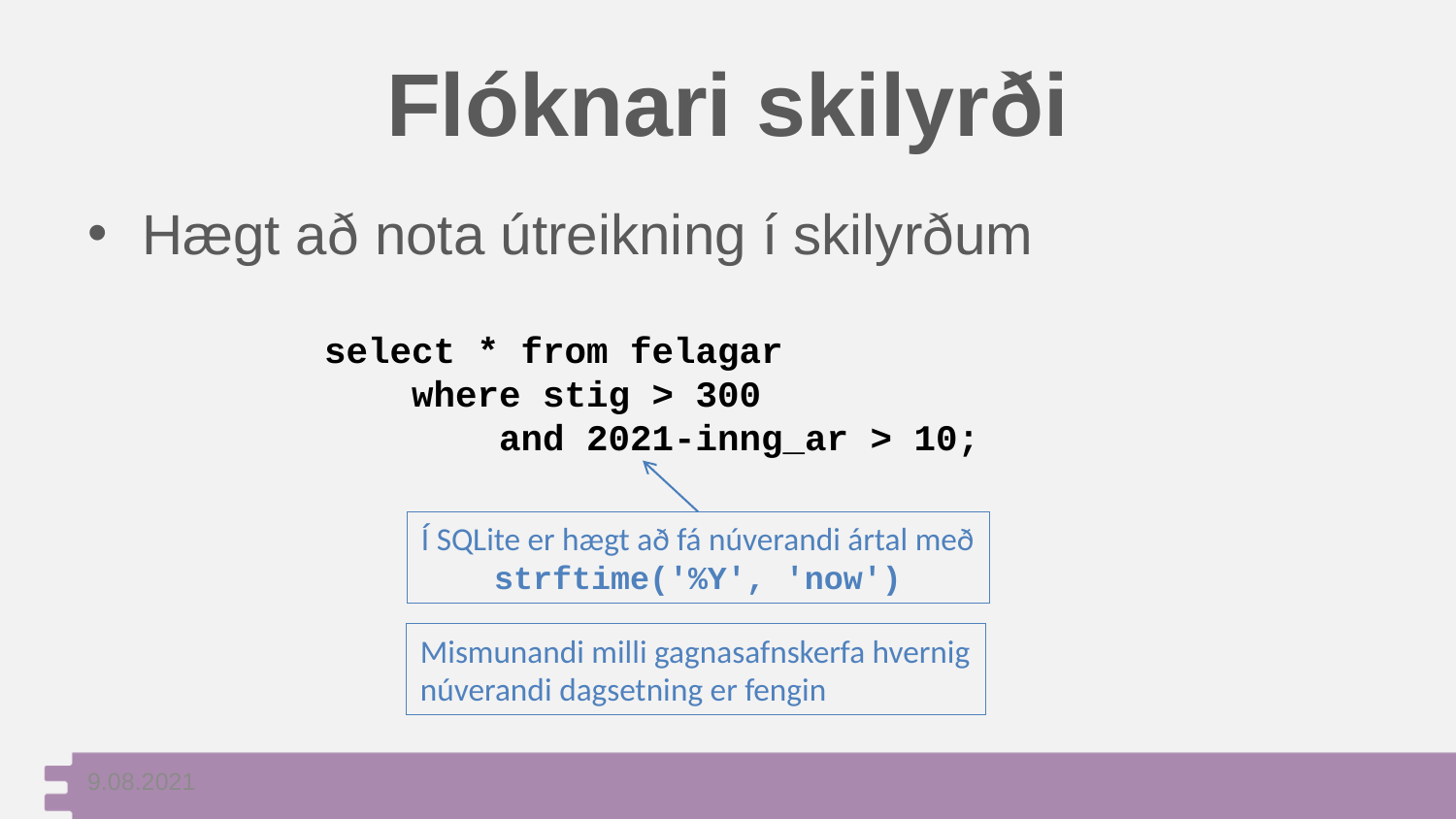

# Flóknari skilyrði
Hægt að nota útreikning í skilyrðum
select * from felagar
    where stig > 300
        and 2021-inng_ar > 10;
Í SQLite er hægt að fá núverandi ártal með
strftime('%Y', 'now')
Mismunandi milli gagnasafnskerfa hvernig
núverandi dagsetning er fengin
9.08.2021